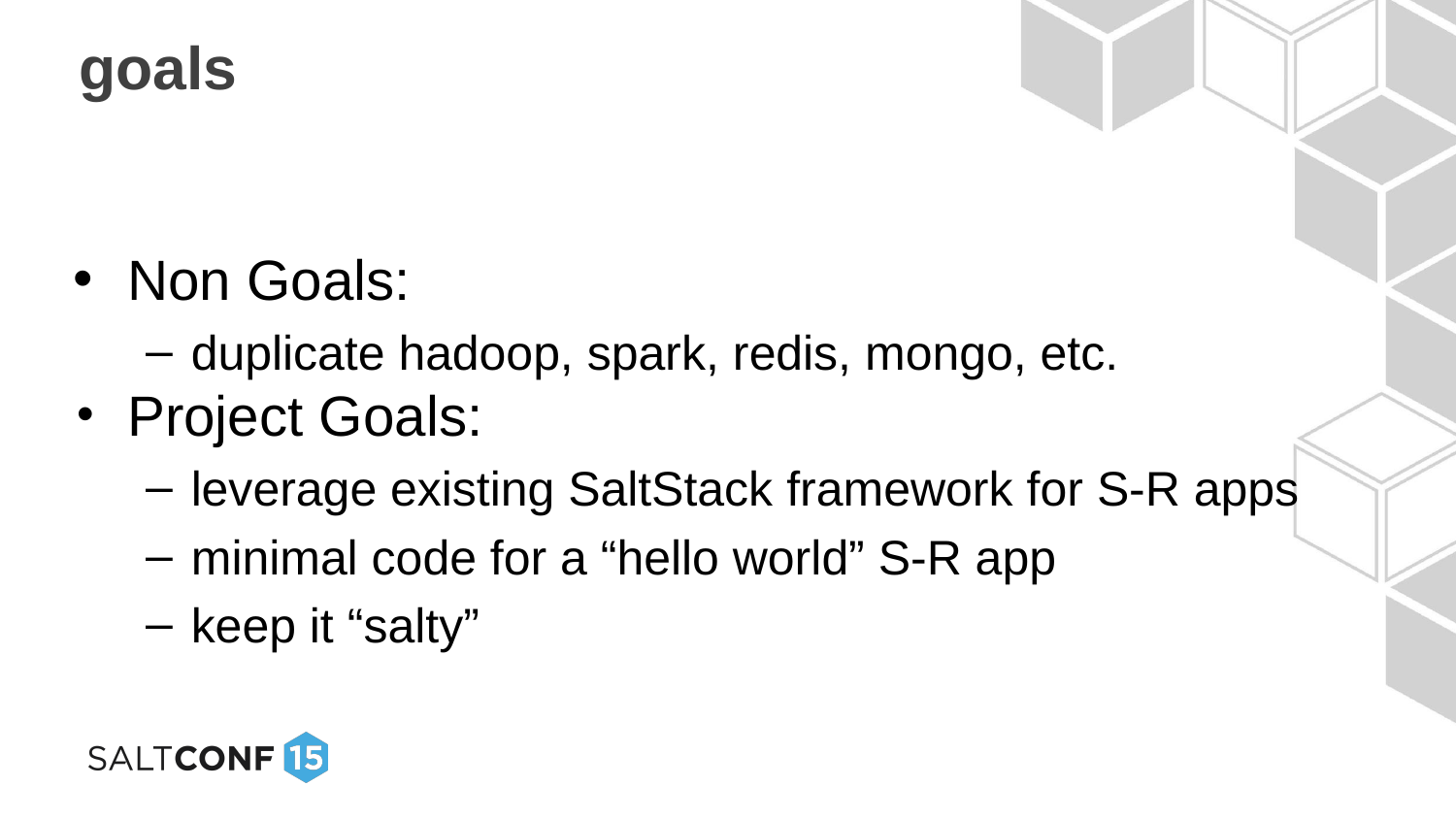

# goals

Non Goals:
duplicate hadoop, spark, redis, mongo, etc.
Project Goals:
leverage existing SaltStack framework for S-R apps
minimal code for a “hello world” S-R app
keep it “salty”